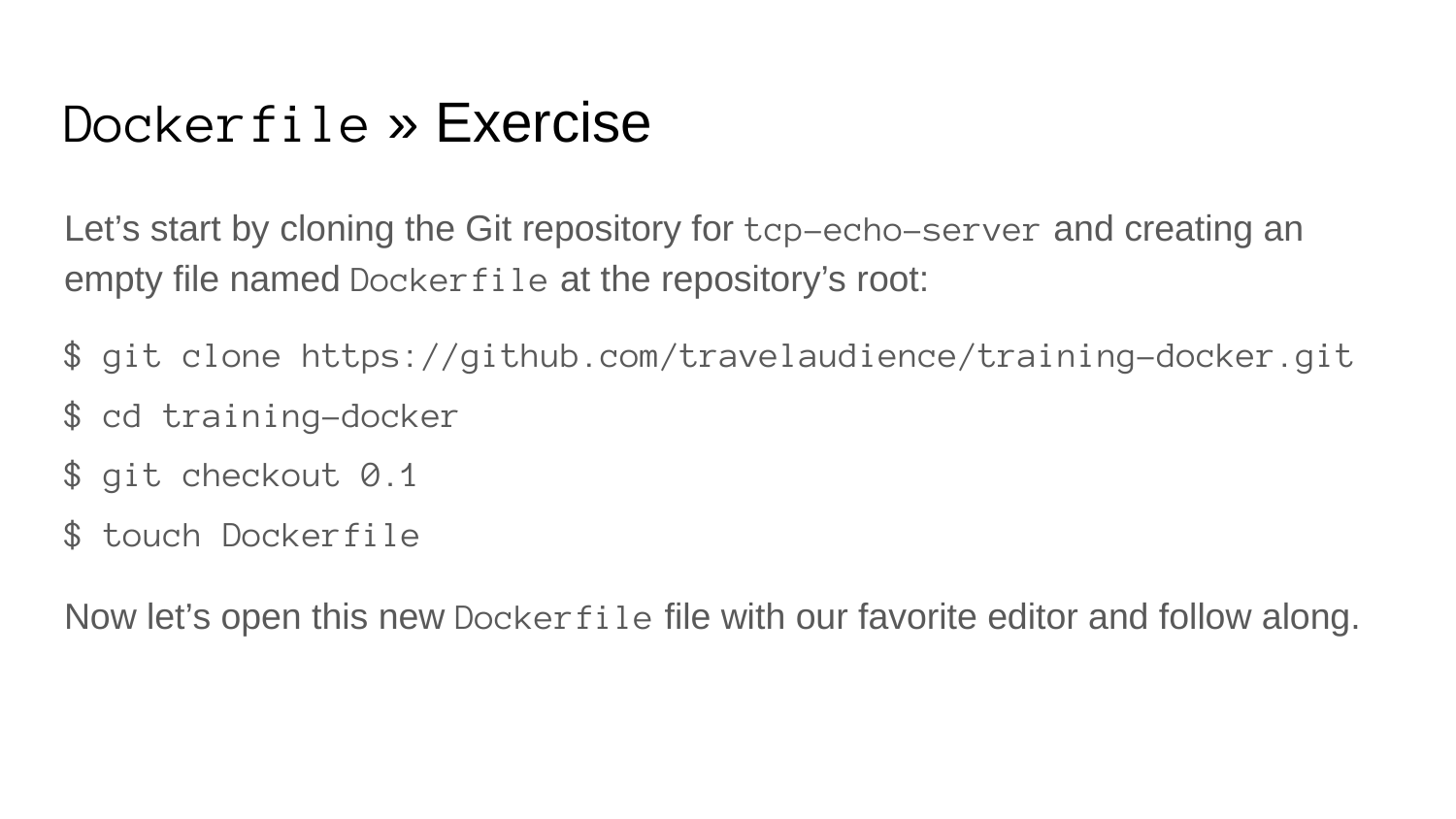

# Dockerfile » Exercise
Let’s start by cloning the Git repository for tcp-echo-server and creating an empty file named Dockerfile at the repository’s root:
$ git clone https://github.com/travelaudience/training-docker.git
$ cd training-docker
$ git checkout 0.1
$ touch Dockerfile
Now let’s open this new Dockerfile file with our favorite editor and follow along.